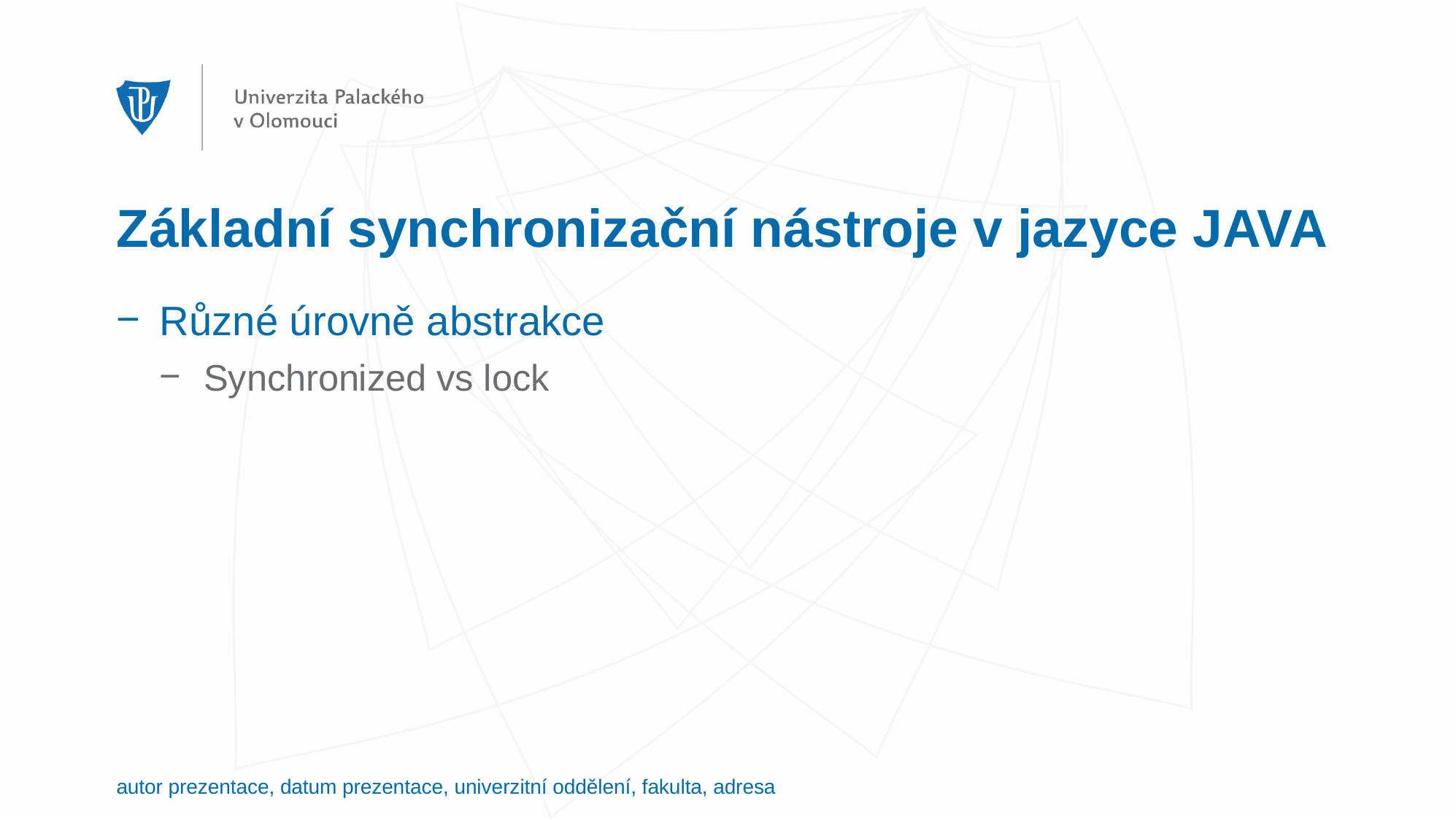

# Základní synchronizační nástroje v jazyce JAVA
Různé úrovně abstrakce
Synchronized vs lock
autor prezentace, datum prezentace, univerzitní oddělení, fakulta, adresa